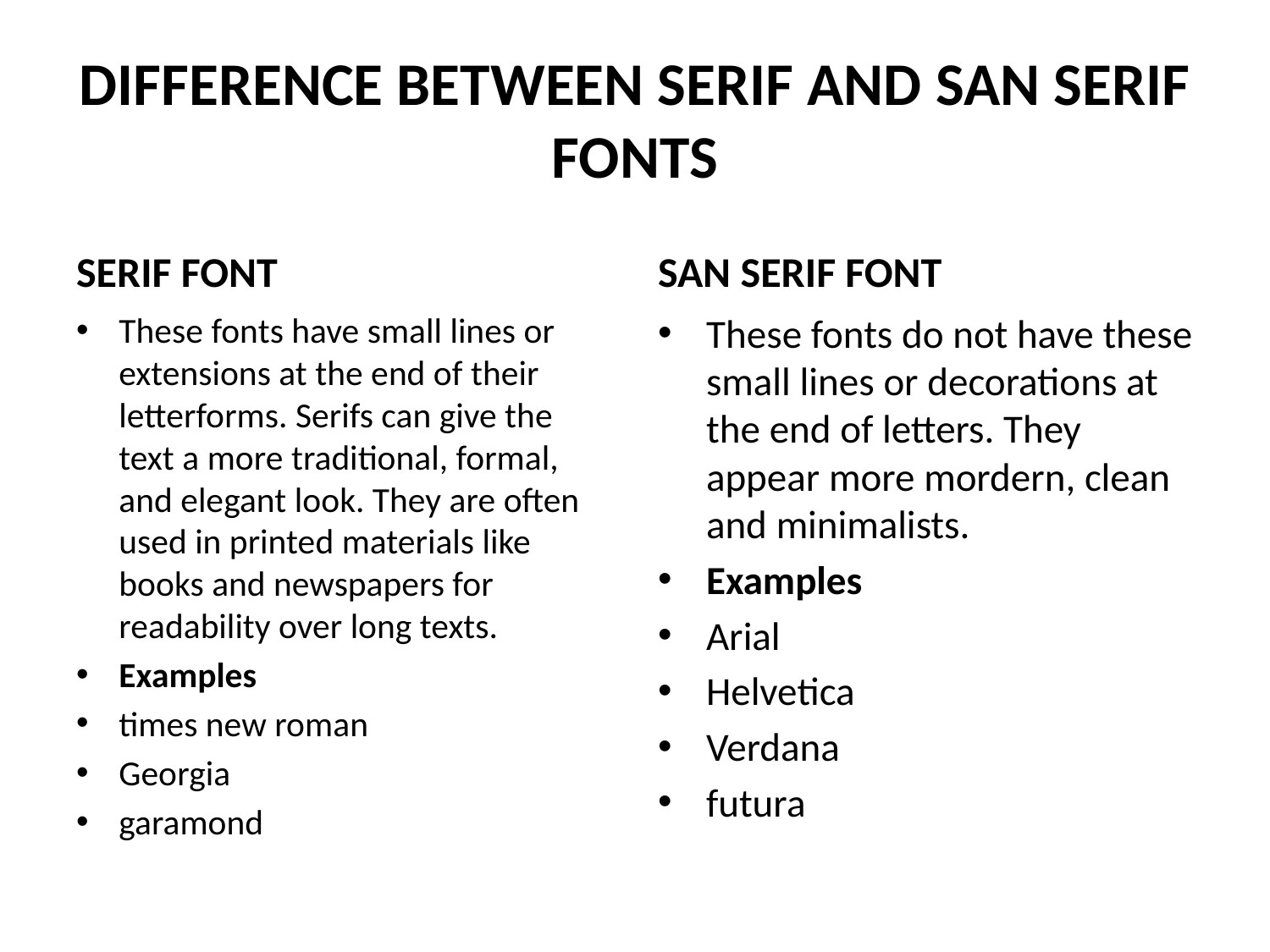

# DIFFERENCE BETWEEN SERIF AND SAN SERIF FONTS
SERIF FONT
SAN SERIF FONT
These fonts have small lines or extensions at the end of their letterforms. Serifs can give the text a more traditional, formal, and elegant look. They are often used in printed materials like books and newspapers for readability over long texts.
Examples
times new roman
Georgia
garamond
These fonts do not have these small lines or decorations at the end of letters. They appear more mordern, clean and minimalists.
Examples
Arial
Helvetica
Verdana
futura